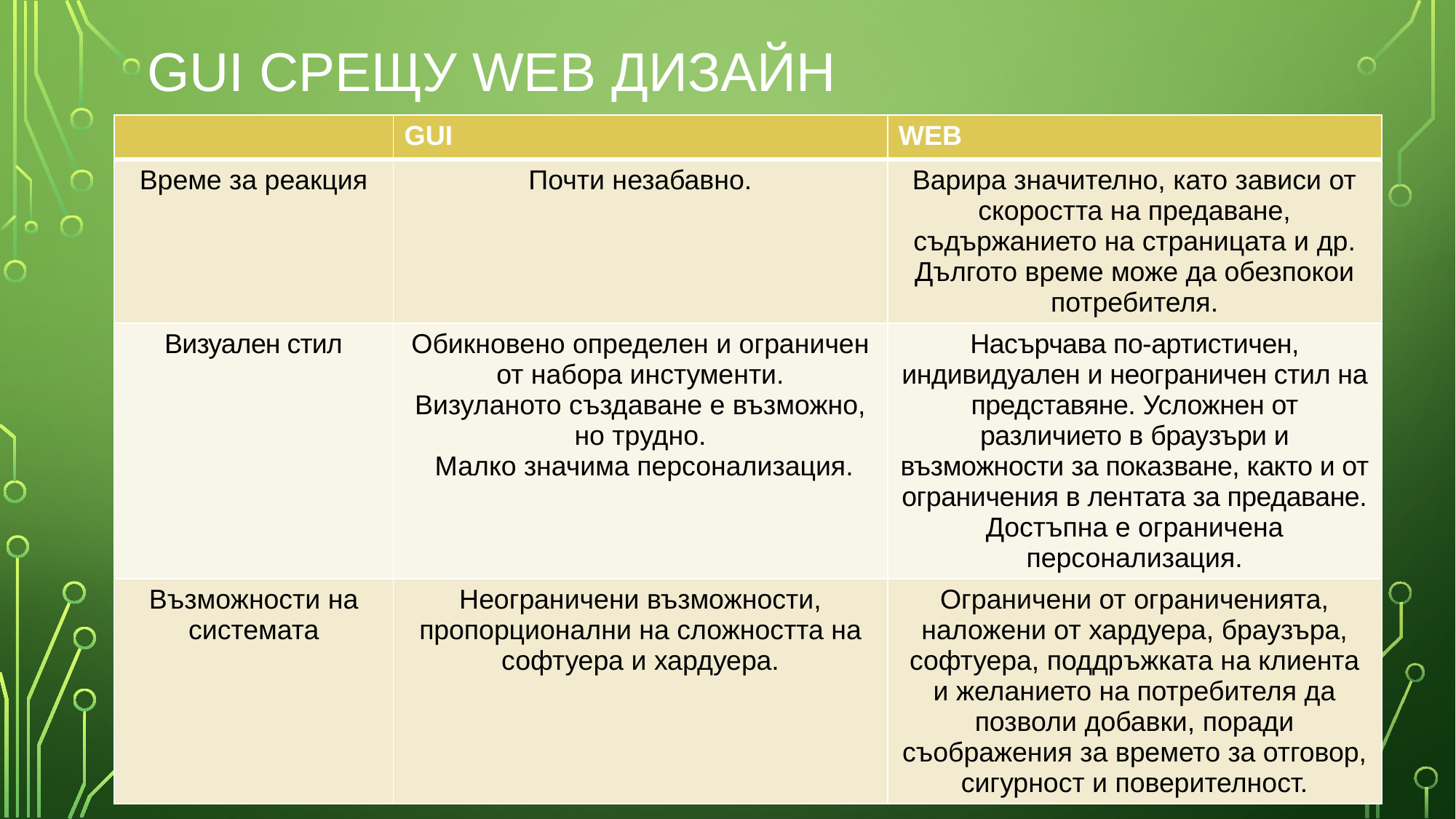

# GUI срещу WEB дизайн
|  | GUI | WEB |
| --- | --- | --- |
| Време за реакция | Почти незабавно. | Варира значително, като зависи от скоростта на предаване, съдържанието на страницата и др. Дългото време може да обезпокои потребителя. |
| Визуален стил | Обикновено определен и ограничен от набора инстументи. Визуланото създаване е възможно, но трудно. Малко значима персонализация. | Насърчава по-артистичен, индивидуален и неограничен стил на представяне. Усложнен от различието в браузъри и възможности за показване, както и от ограничения в лентата за предаване. Достъпна е ограничена персонализация. |
| Възможности на системата | Неограничени възможности, пропорционални на сложността на софтуера и хардуера. | Ограничени от ограниченията, наложени от хардуера, браузъра, софтуера, поддръжката на клиента и желанието на потребителя да позволи добавки, поради съображения за времето за отговор, сигурност и поверителност. |